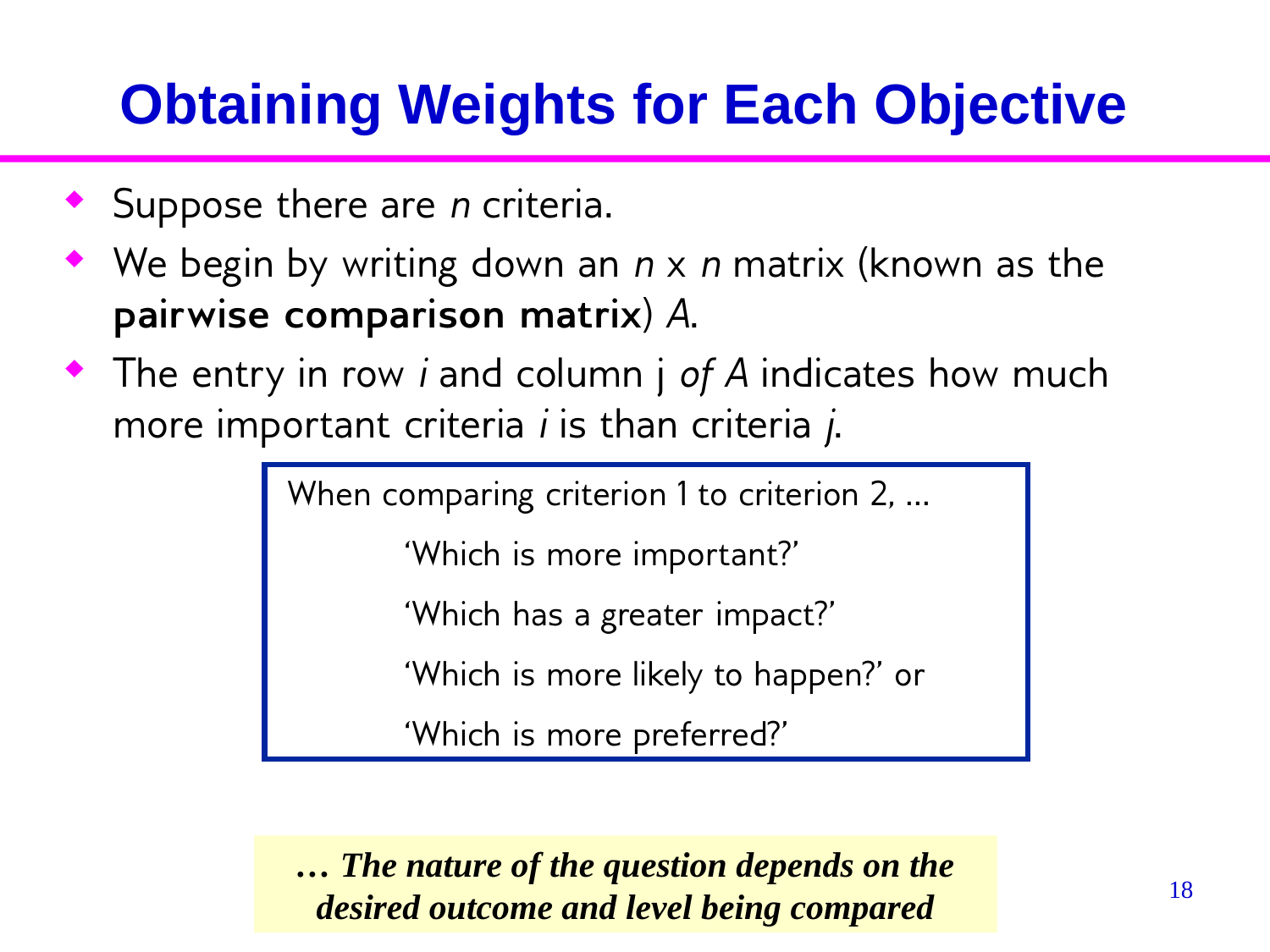

# Obtaining Weights for Each Objective
Suppose there are n criteria.
We begin by writing down an n x n matrix (known as the pairwise comparison matrix) A.
The entry in row i and column j of A indicates how much more important criteria i is than criteria j.
 When comparing criterion 1 to criterion 2, ...
‘Which is more important?’
‘Which has a greater impact?’
‘Which is more likely to happen?’ or
‘Which is more preferred?’
… The nature of the question depends on the desired outcome and level being compared
18